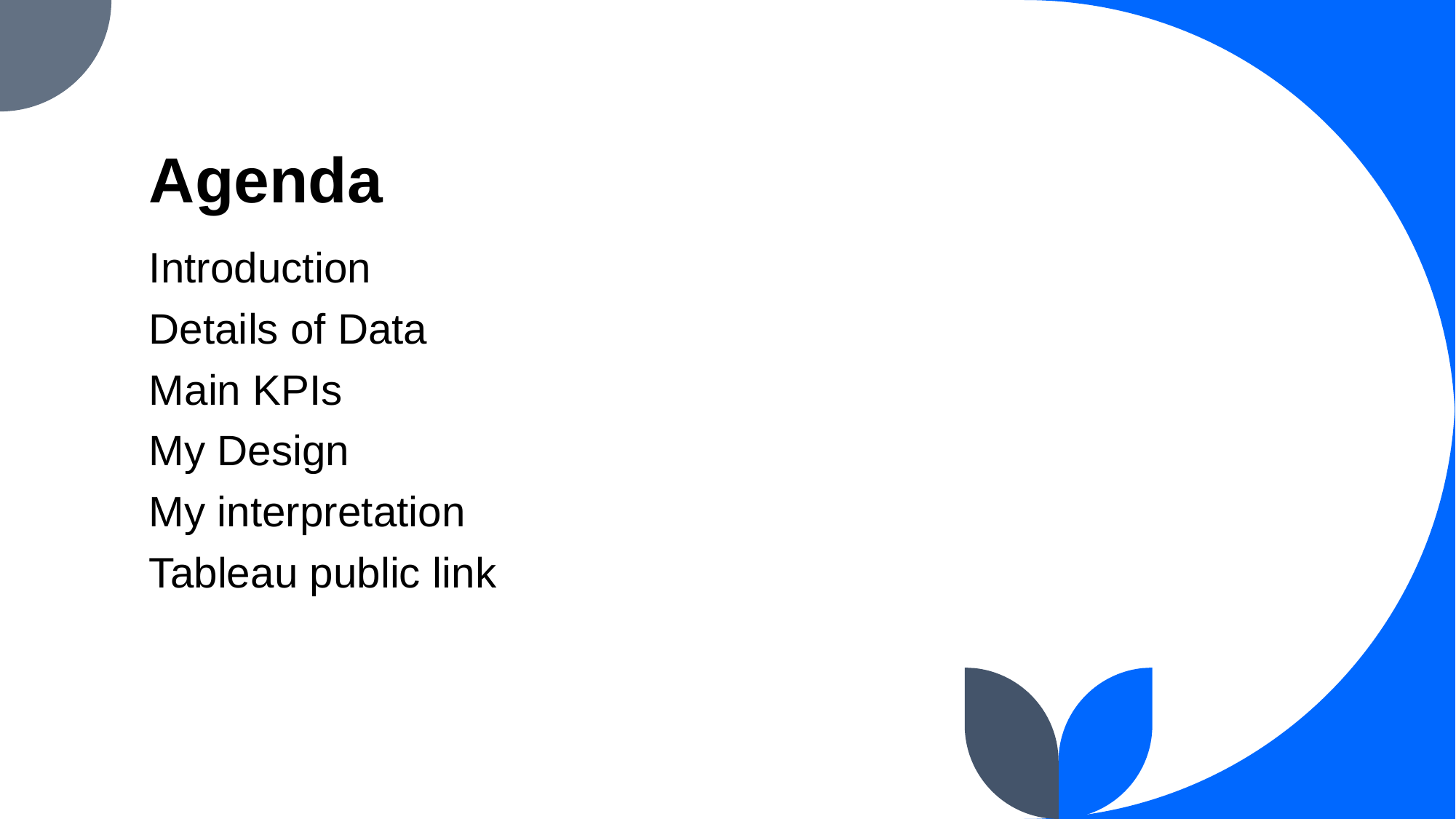

# Agenda
Introduction
Details of Data
Main KPIs
My Design
My interpretation
Tableau public link